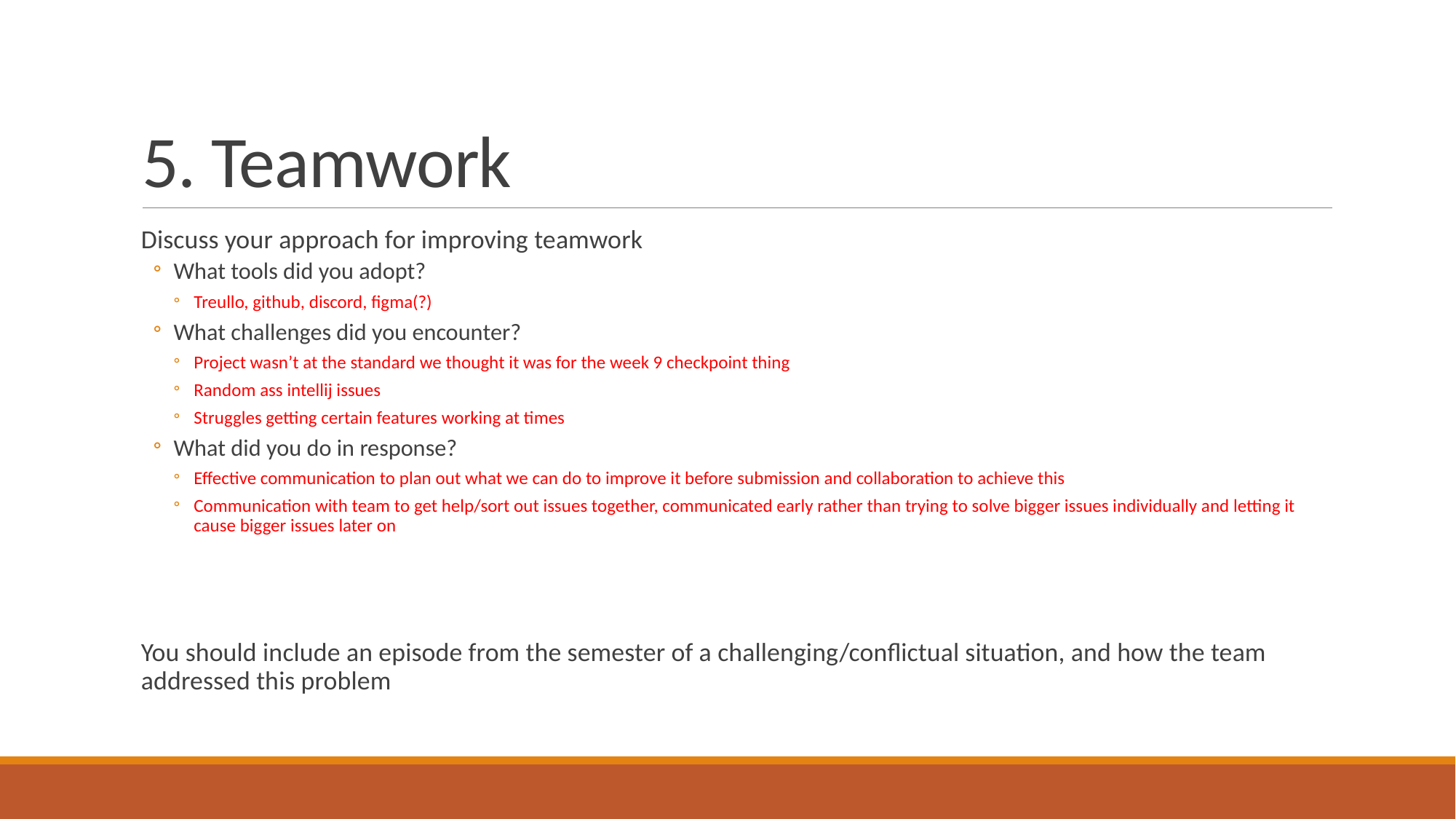

# 5. Teamwork
Discuss your approach for improving teamwork
What tools did you adopt?
Treullo, github, discord, figma(?)
What challenges did you encounter?
Project wasn’t at the standard we thought it was for the week 9 checkpoint thing
Random ass intellij issues
Struggles getting certain features working at times
What did you do in response?
Effective communication to plan out what we can do to improve it before submission and collaboration to achieve this
Communication with team to get help/sort out issues together, communicated early rather than trying to solve bigger issues individually and letting it cause bigger issues later on

You should include an episode from the semester of a challenging/conflictual situation, and how the team addressed this problem